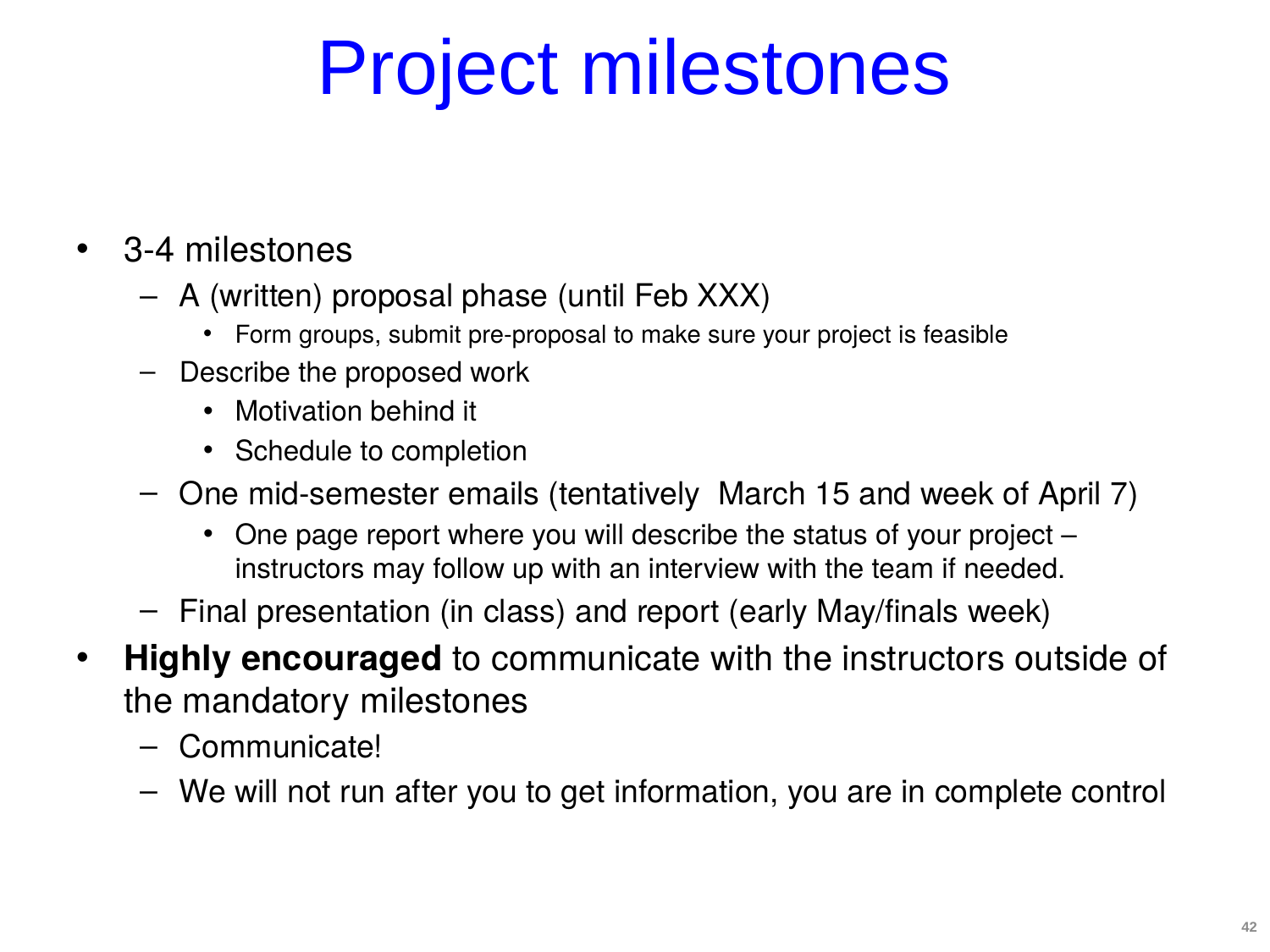

# Project milestones
3-4 milestones
A (written) proposal phase (until Feb XXX)
Form groups, submit pre-proposal to make sure your project is feasible
Describe the proposed work
Motivation behind it
Schedule to completion
One mid-semester emails (tentatively  March 15 and week of April 7)
One page report where you will describe the status of your project – instructors may follow up with an interview with the team if needed.
Final presentation (in class) and report (early May/finals week)
Highly encouraged to communicate with the instructors outside of the mandatory milestones
Communicate!
We will not run after you to get information, you are in complete control
42